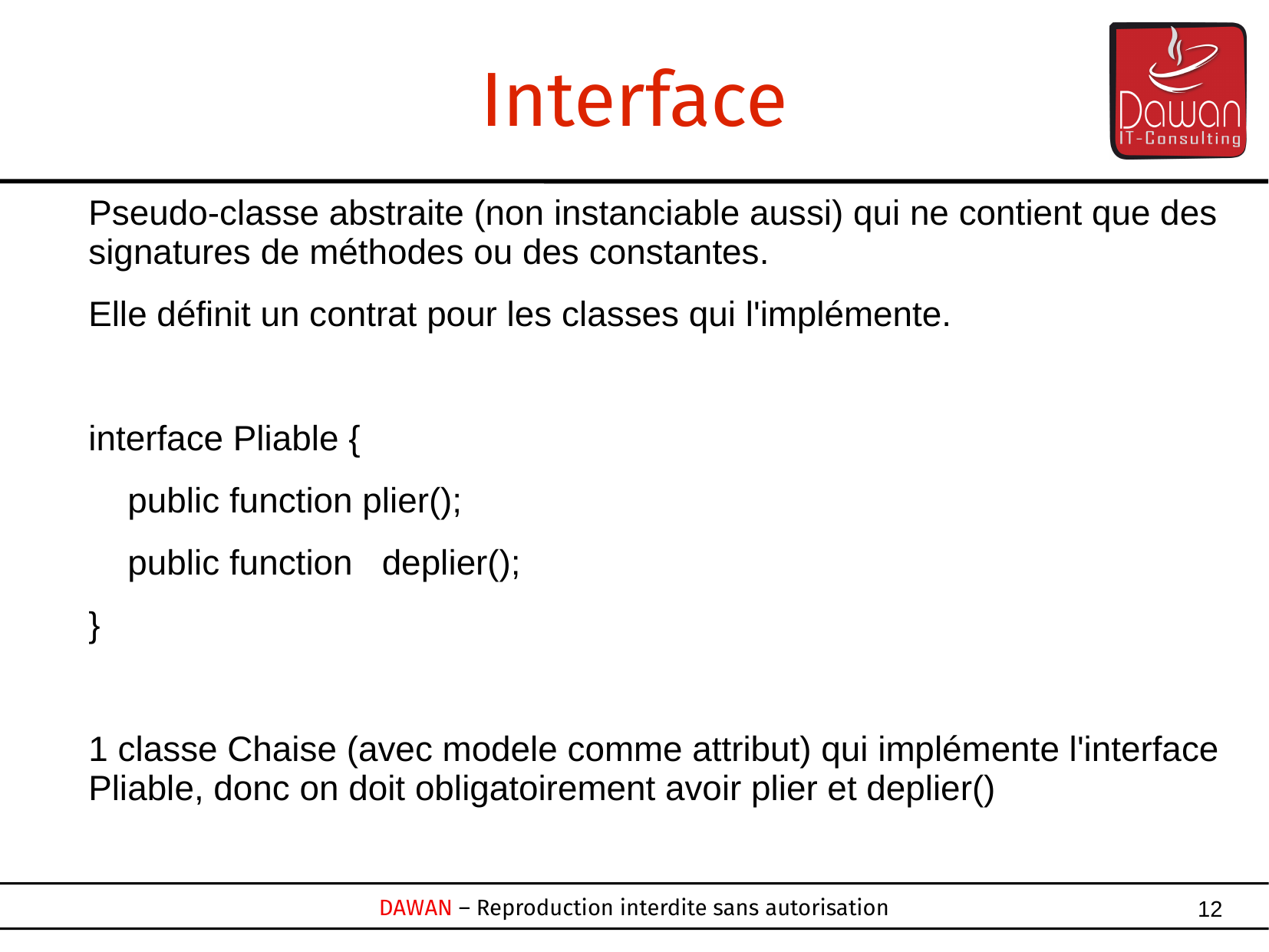

Interface
Pseudo-classe abstraite (non instanciable aussi) qui ne contient que des signatures de méthodes ou des constantes.
Elle définit un contrat pour les classes qui l'implémente.

interface Pliable {
    public function plier();
    public function   deplier();
}

1 classe Chaise (avec modele comme attribut) qui implémente l'interface Pliable, donc on doit obligatoirement avoir plier et deplier()
12